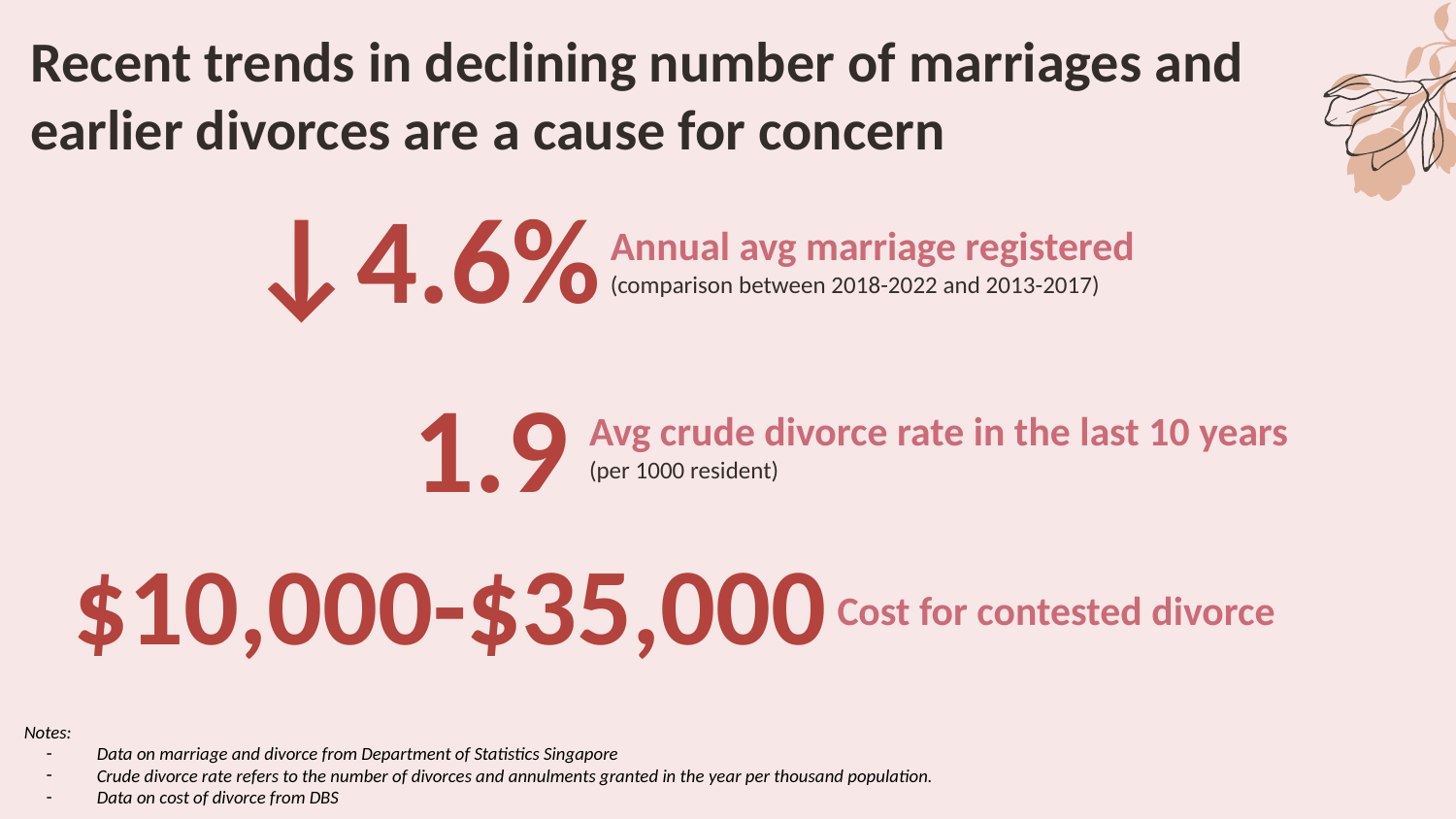

Recent trends in declining number of marriages and earlier divorces are a cause for concern
Annual avg marriage registered
(comparison between 2018-2022 and 2013-2017)
# ↓4.6%
Avg crude divorce rate in the last 10 years
(per 1000 resident)
1.9
Cost for contested divorce
$10,000-$35,000

Notes:
Data on marriage and divorce from Department of Statistics Singapore
Crude divorce rate refers to the number of divorces and annulments granted in the year per thousand population.
Data on cost of divorce from DBS